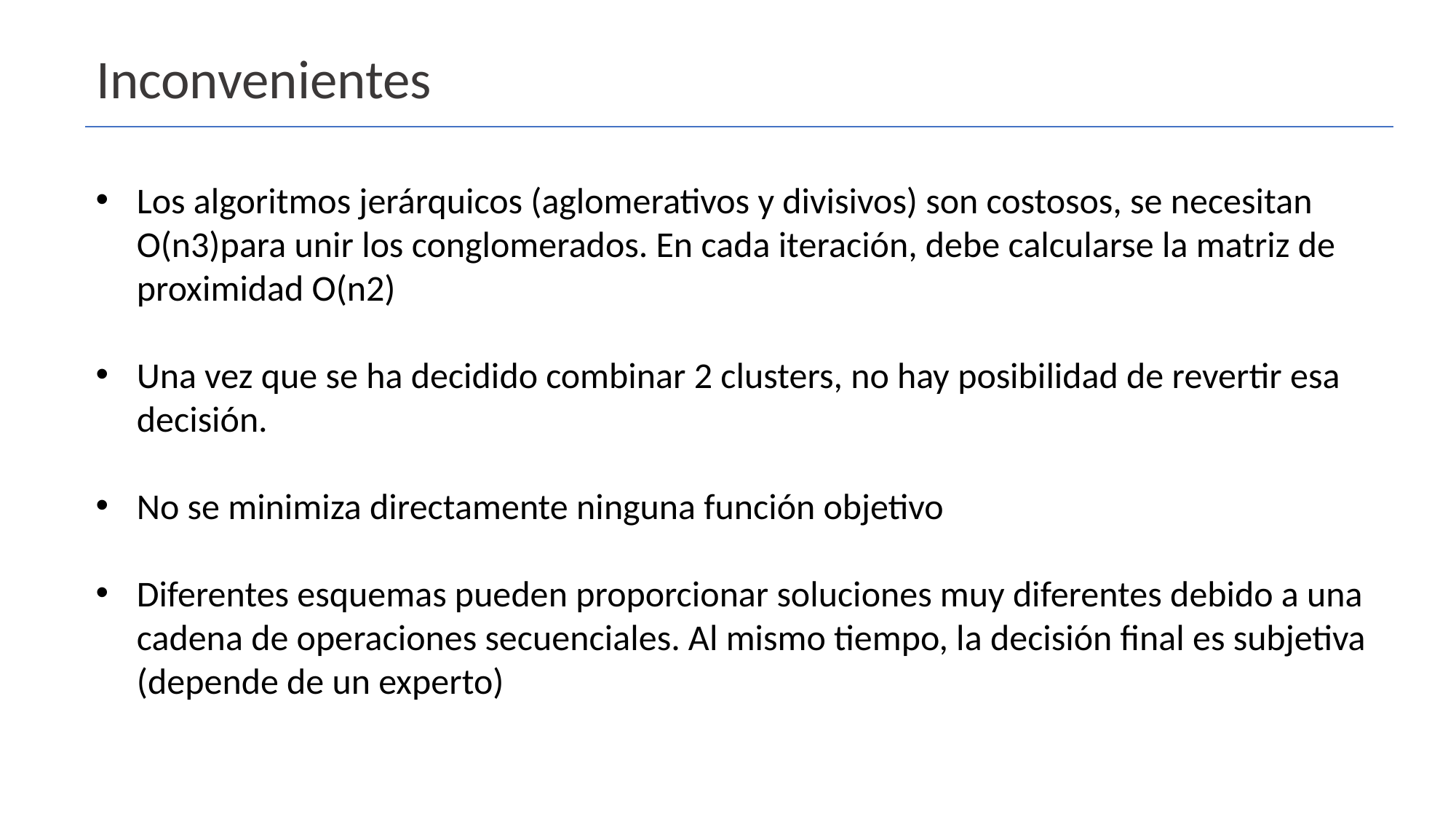

# Inconvenientes
Los algoritmos jerárquicos (aglomerativos y divisivos) son costosos, se necesitan O(n3)para unir los conglomerados. En cada iteración, debe calcularse la matriz de proximidad O(n2)

Una vez que se ha decidido combinar 2 clusters, no hay posibilidad de revertir esa decisión.

No se minimiza directamente ninguna función objetivo

Diferentes esquemas pueden proporcionar soluciones muy diferentes debido a una cadena de operaciones secuenciales. Al mismo tiempo, la decisión final es subjetiva (depende de un experto)